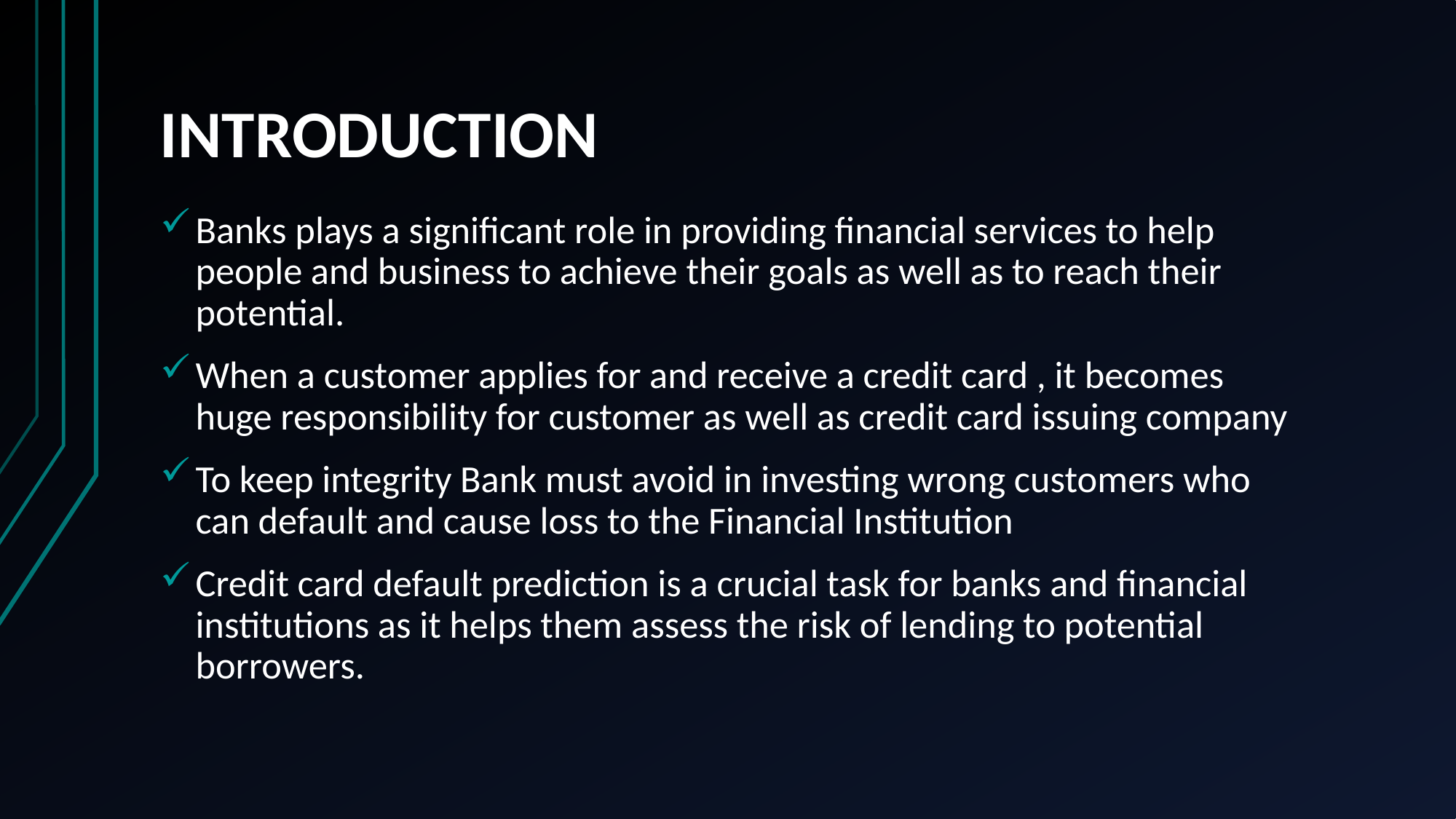

# INTRODUCTION
Banks plays a significant role in providing financial services to help people and business to achieve their goals as well as to reach their potential.
When a customer applies for and receive a credit card , it becomes huge responsibility for customer as well as credit card issuing company
To keep integrity Bank must avoid in investing wrong customers who can default and cause loss to the Financial Institution
Credit card default prediction is a crucial task for banks and financial institutions as it helps them assess the risk of lending to potential borrowers.